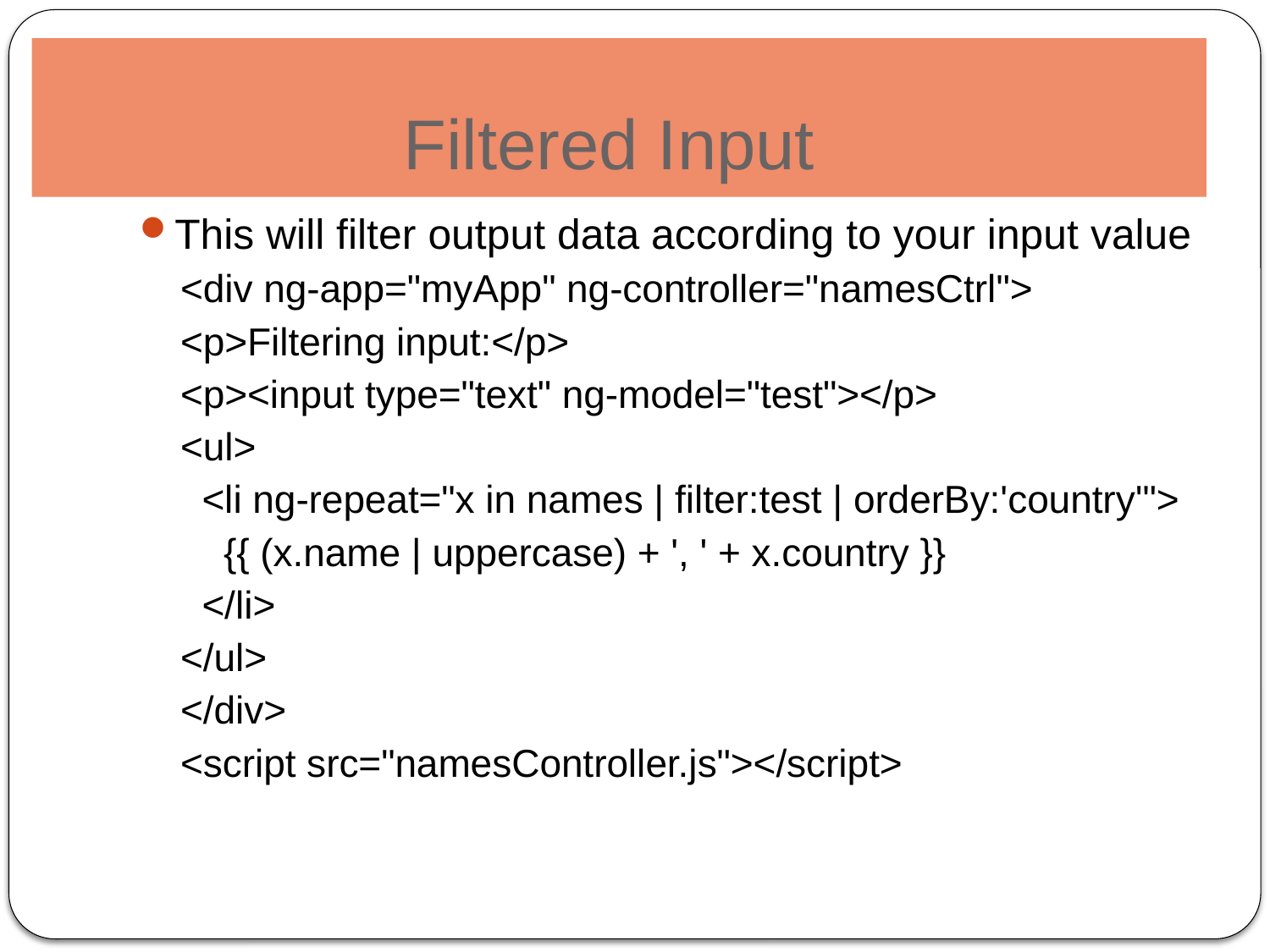

# Filtered Input
This will filter output data according to your input value
<div ng-app="myApp" ng-controller="namesCtrl">
<p>Filtering input:</p>
<p><input type="text" ng-model="test"></p>
<ul>
  <li ng-repeat="x in names | filter:test | orderBy:'country'">
    {{ (x.name | uppercase) + ', ' + x.country }}
  </li>
</ul>
</div>
<script src="namesController.js"></script>